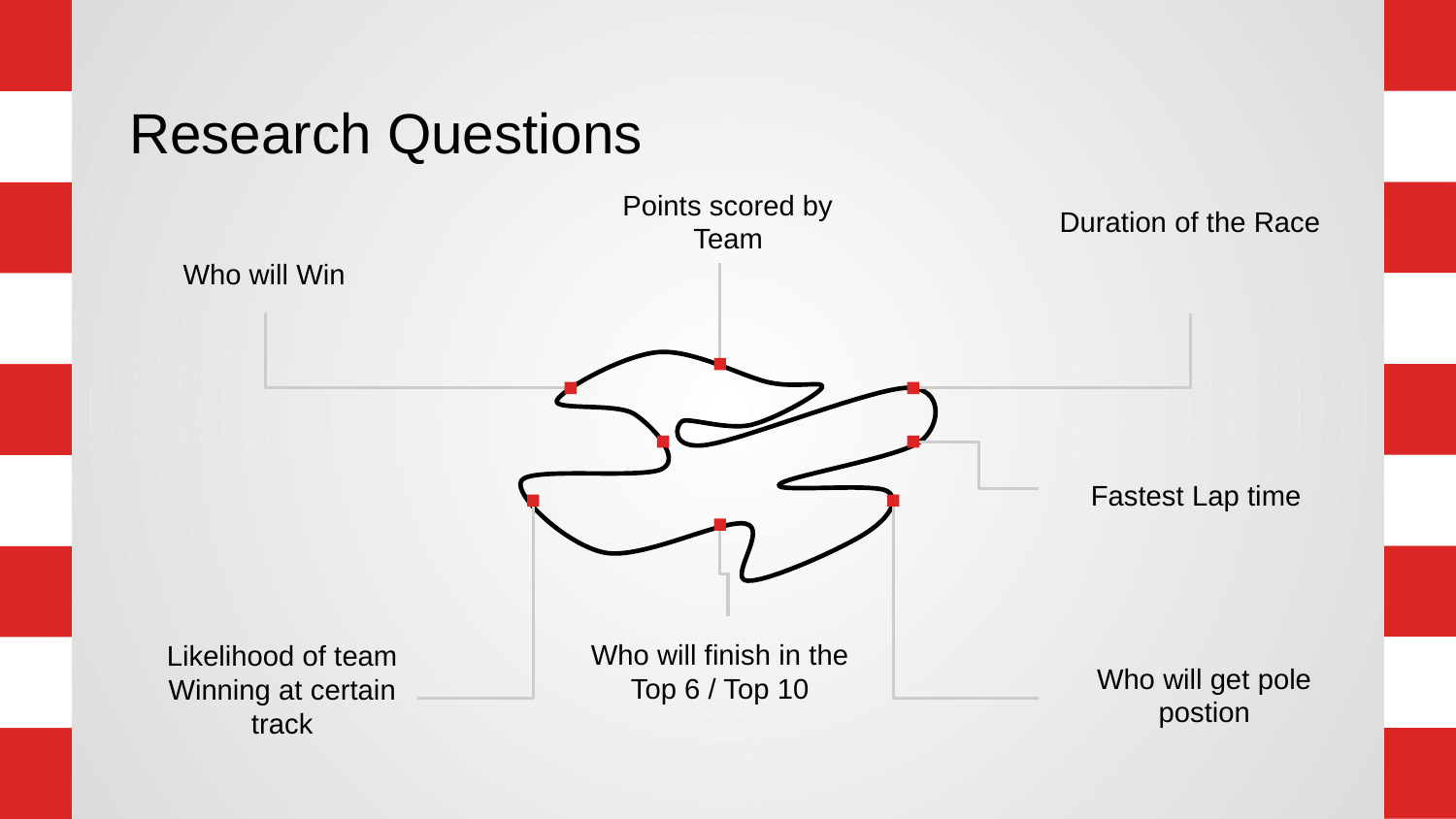

# Research Questions
Points scored by Team
Duration of the Race
Who will Win

Fastest Lap time

Who will finish in the Top 6 / Top 10
Likelihood of team Winning at certain track

Who will get pole postion